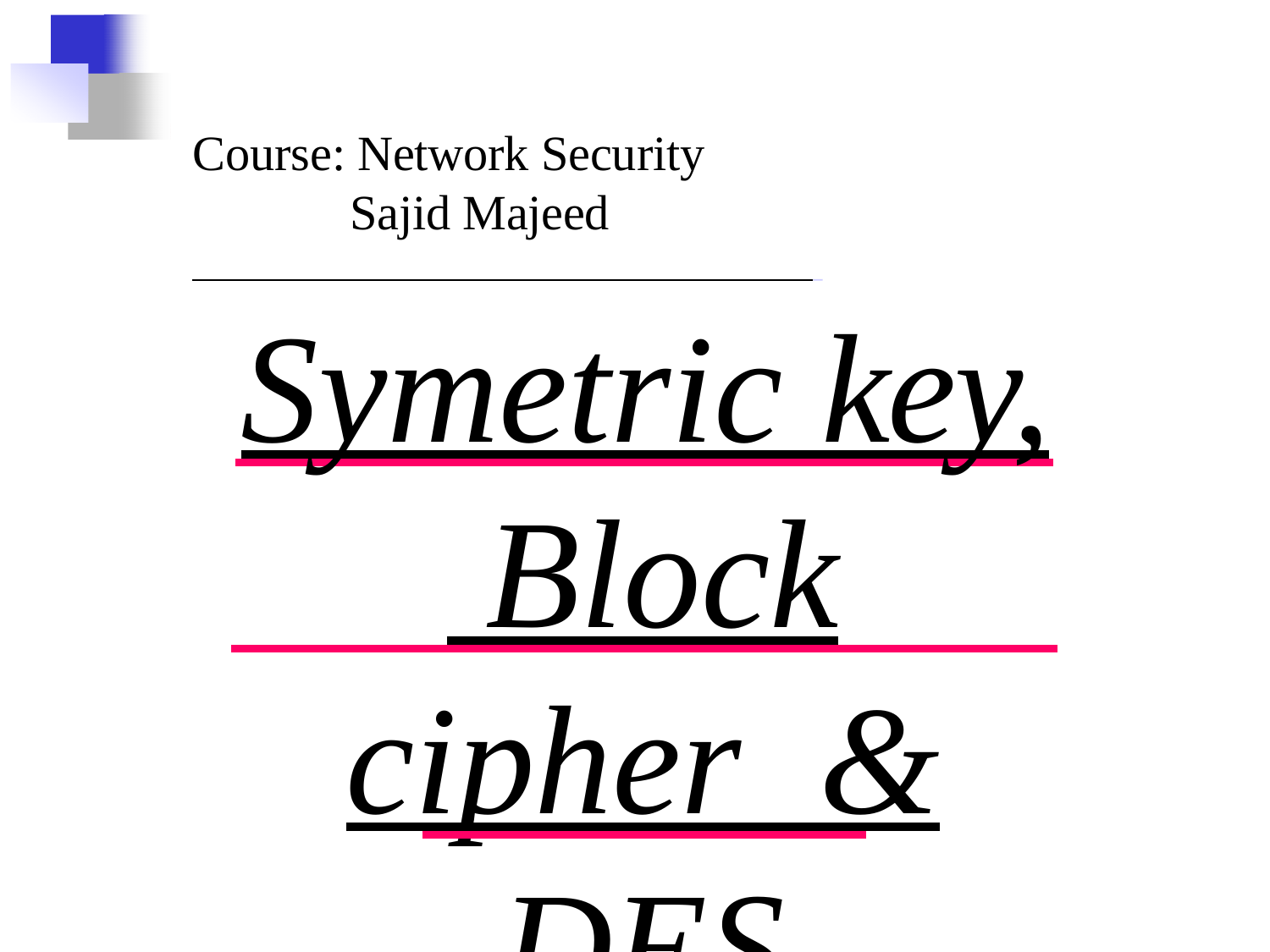

# Course: Network Security  Sajid Majeed

Symetric key,  Block cipher  & DES